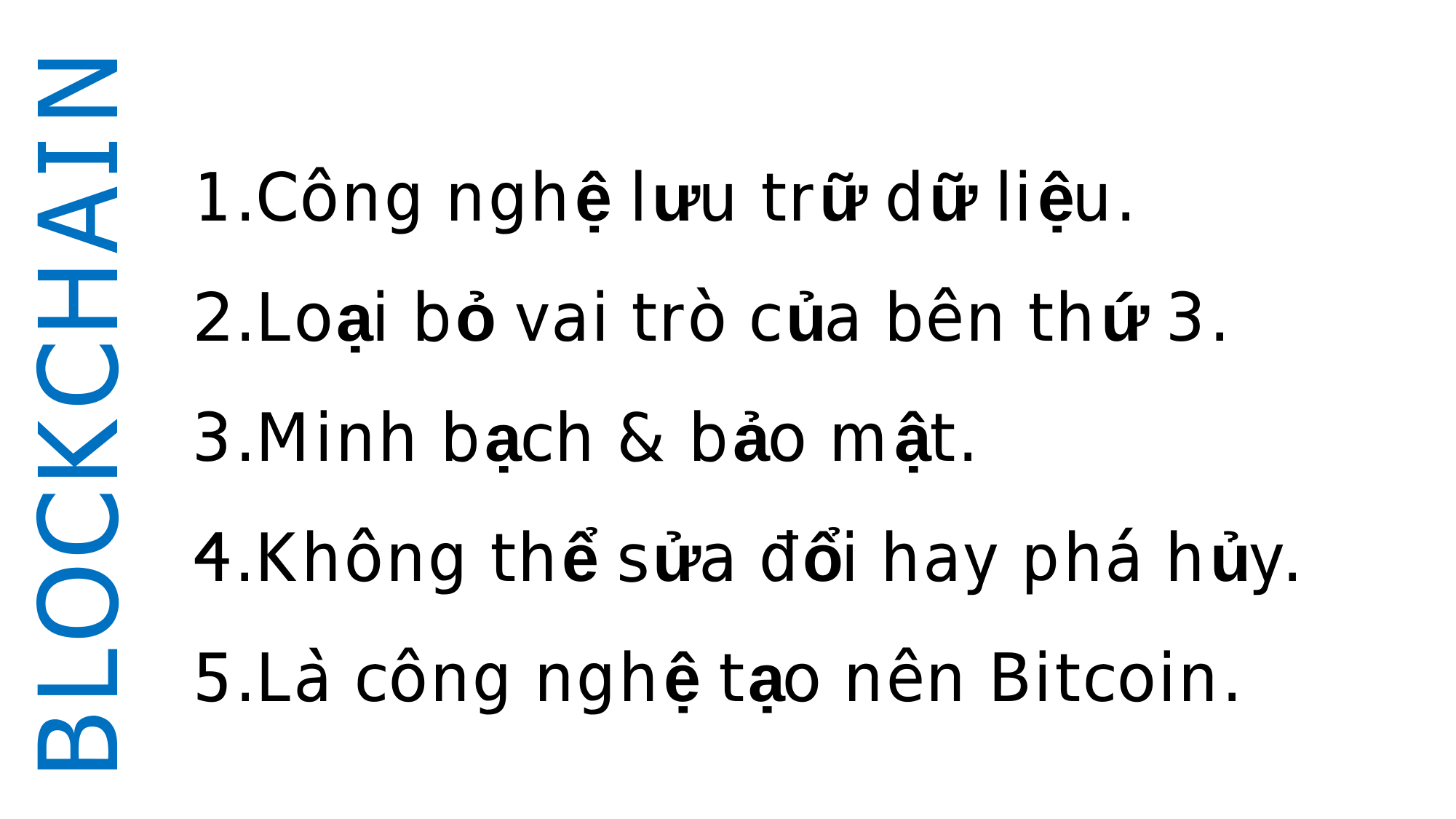

Công nghệ lưu trữ dữ liệu.
Loại bỏ vai trò của bên thứ 3.
Minh bạch & bảo mật.
Không thể sửa đổi hay phá hủy.
Là công nghệ tạo nên Bitcoin.
# BLOCKCHAIN